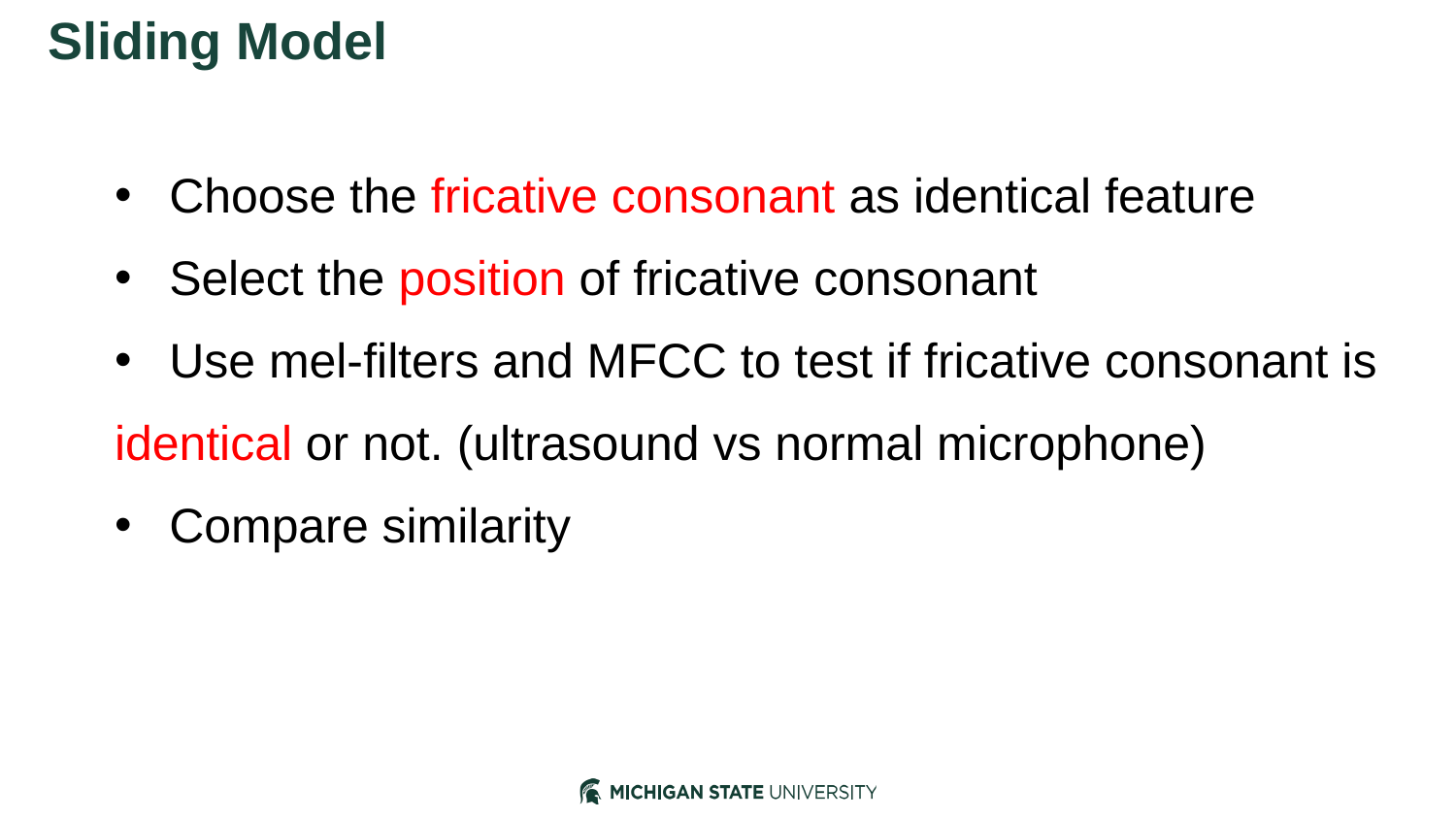

# Sliding Model
Choose the fricative consonant as identical feature
Select the position of fricative consonant
Use mel-filters and MFCC to test if fricative consonant is
identical or not. (ultrasound vs normal microphone)
Compare similarity